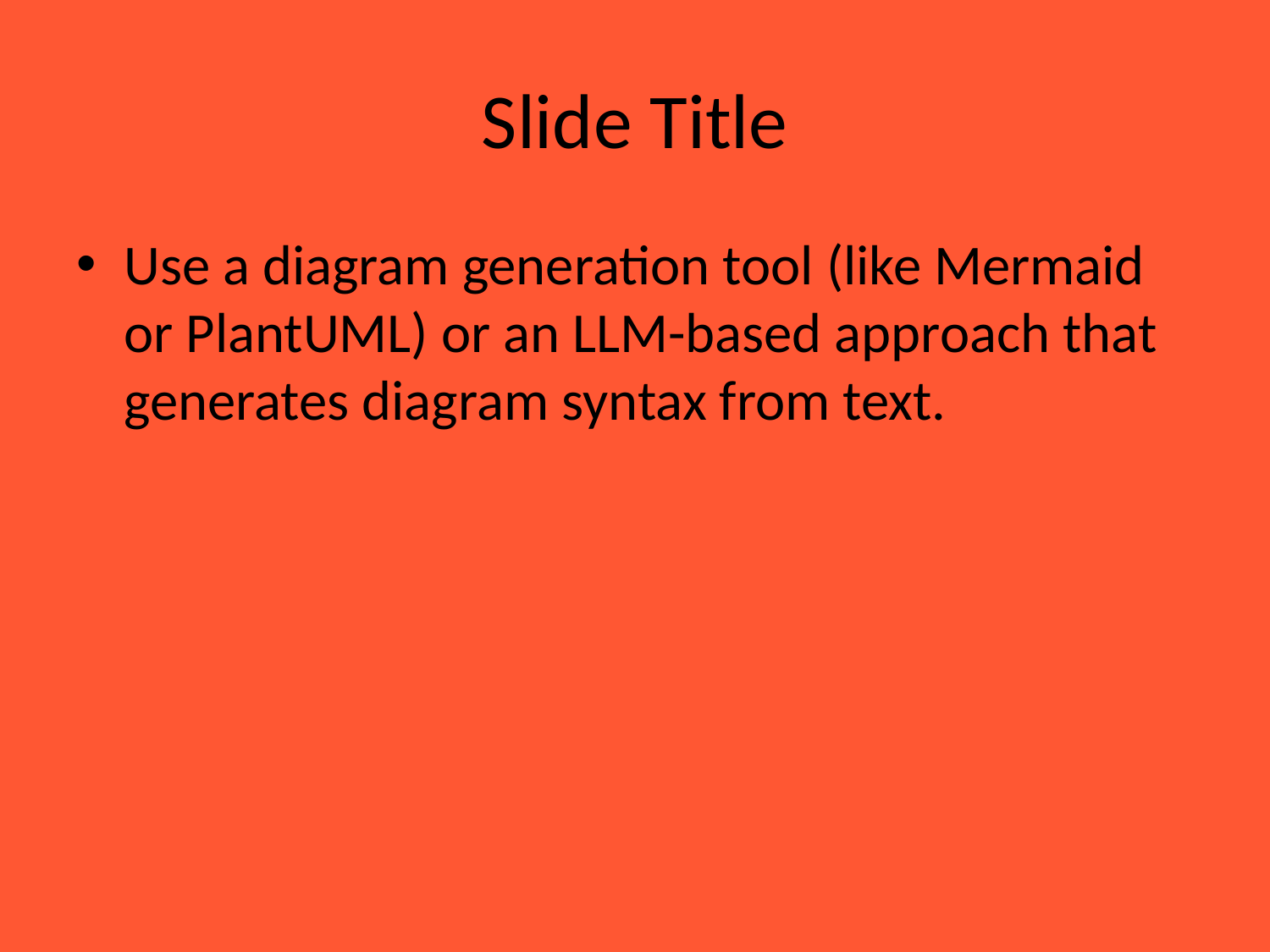

# Slide Title
Use a diagram generation tool (like Mermaid or PlantUML) or an LLM-based approach that generates diagram syntax from text.